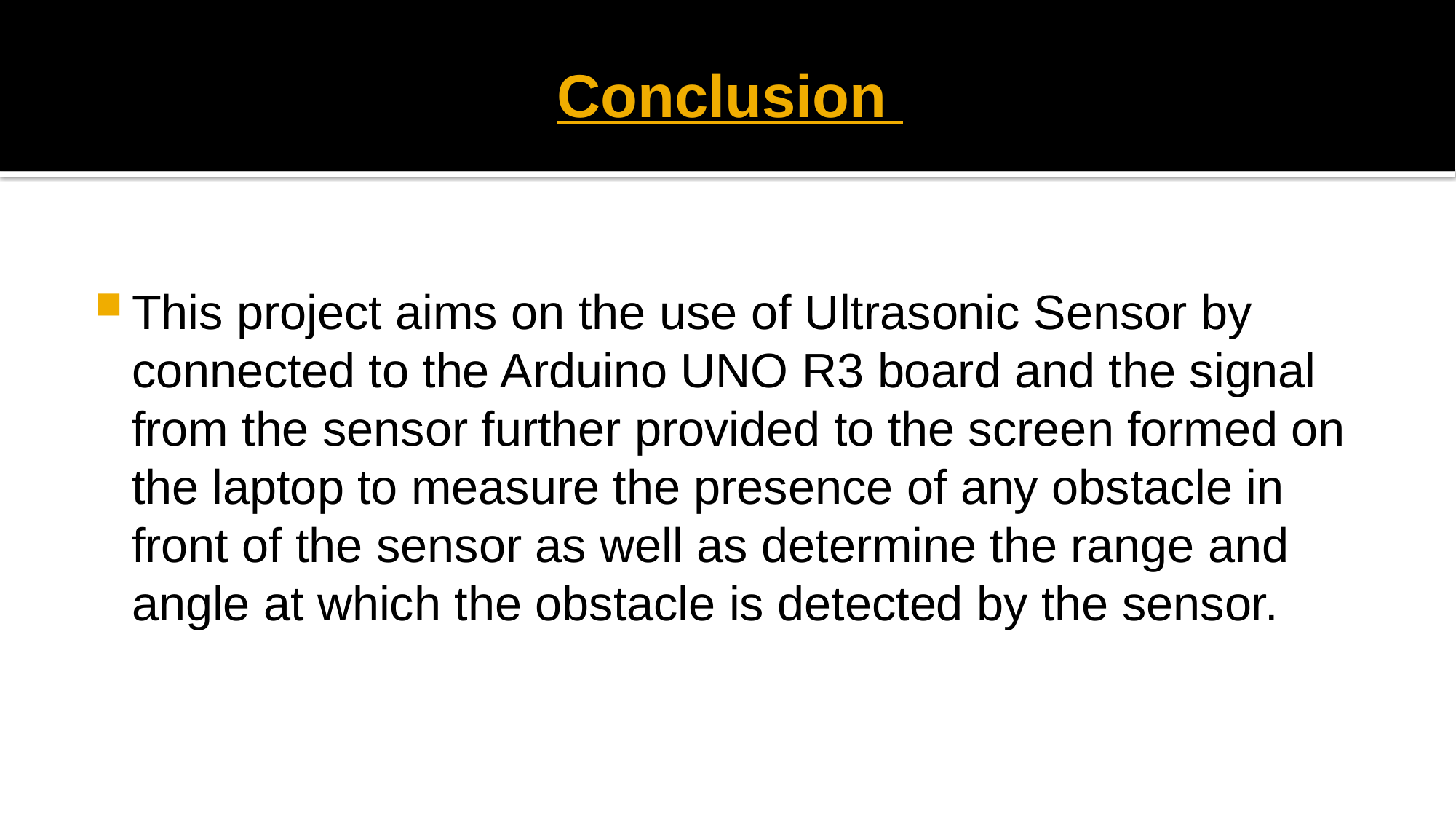

# Conclusion

This project aims on the use of Ultrasonic Sensor by connected to the Arduino UNO R3 board and the signal from the sensor further provided to the screen formed on the laptop to measure the presence of any obstacle in front of the sensor as well as determine the range and angle at which the obstacle is detected by the sensor.